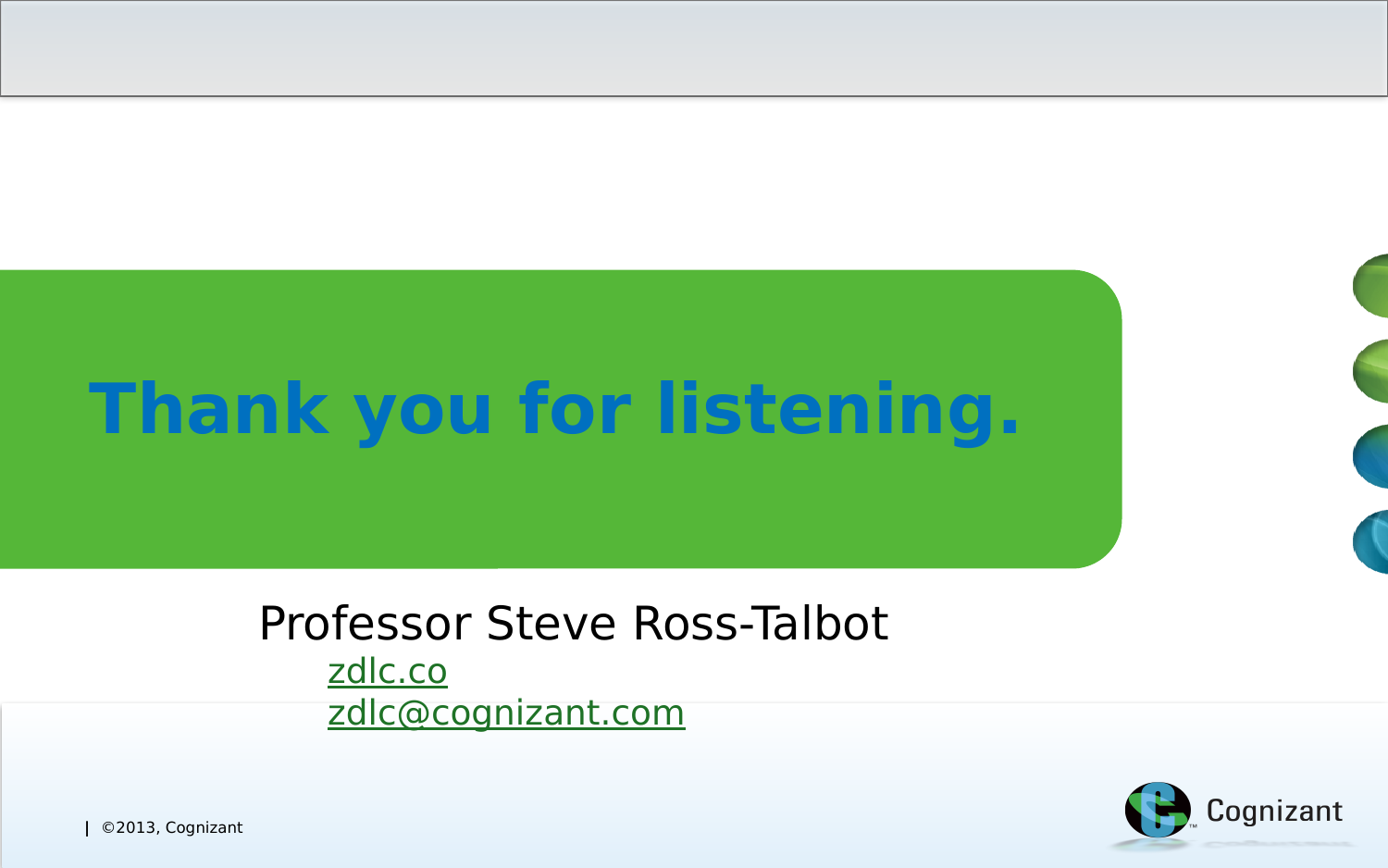

Thank you for listening.
Professor Steve Ross-Talbot
zdlc.co
zdlc@cognizant.com